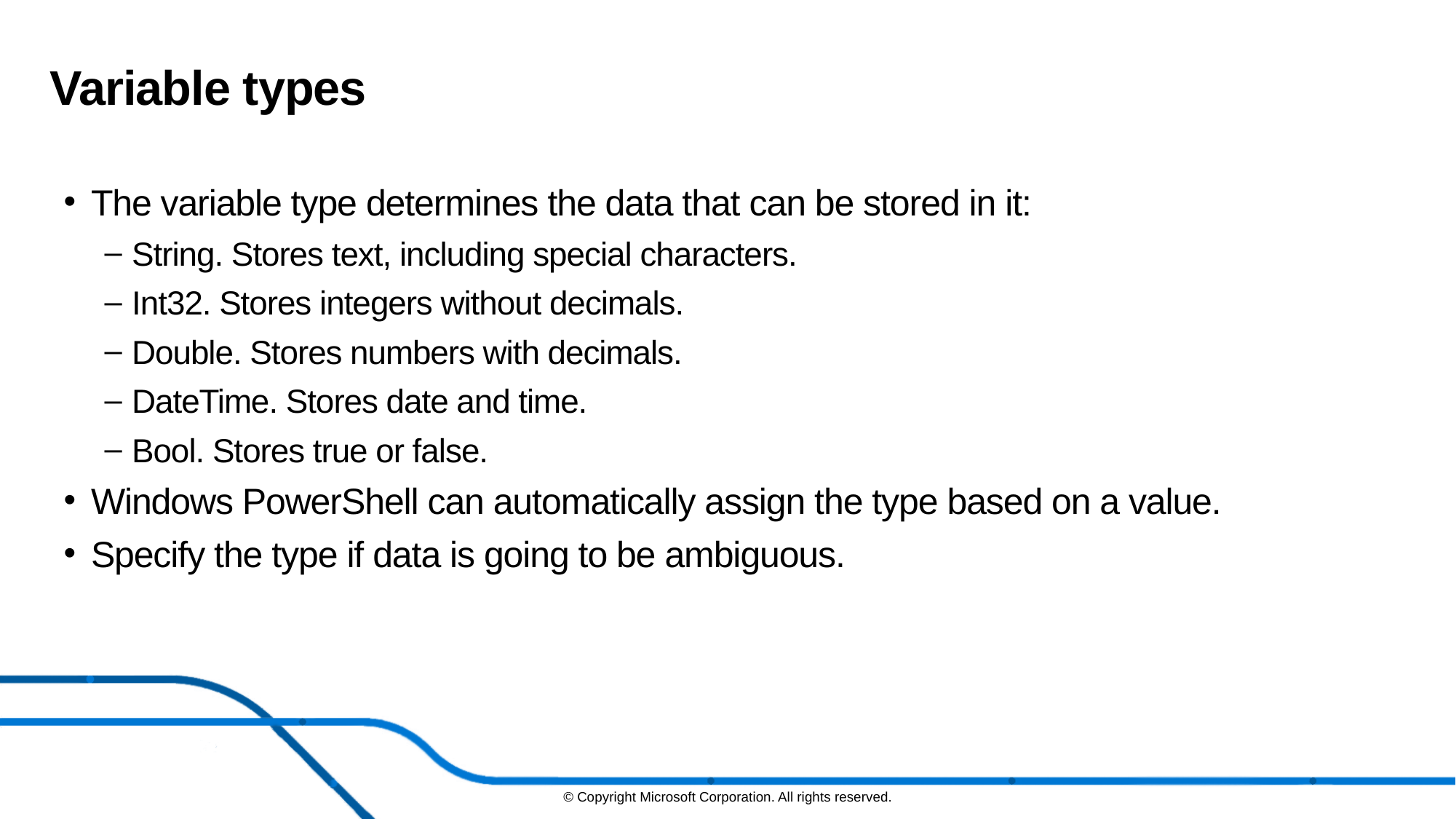

# Variable types
The variable type determines the data that can be stored in it:
String. Stores text, including special characters.
Int32. Stores integers without decimals.
Double. Stores numbers with decimals.
DateTime. Stores date and time.
Bool. Stores true or false.
Windows PowerShell can automatically assign the type based on a value.
Specify the type if data is going to be ambiguous.